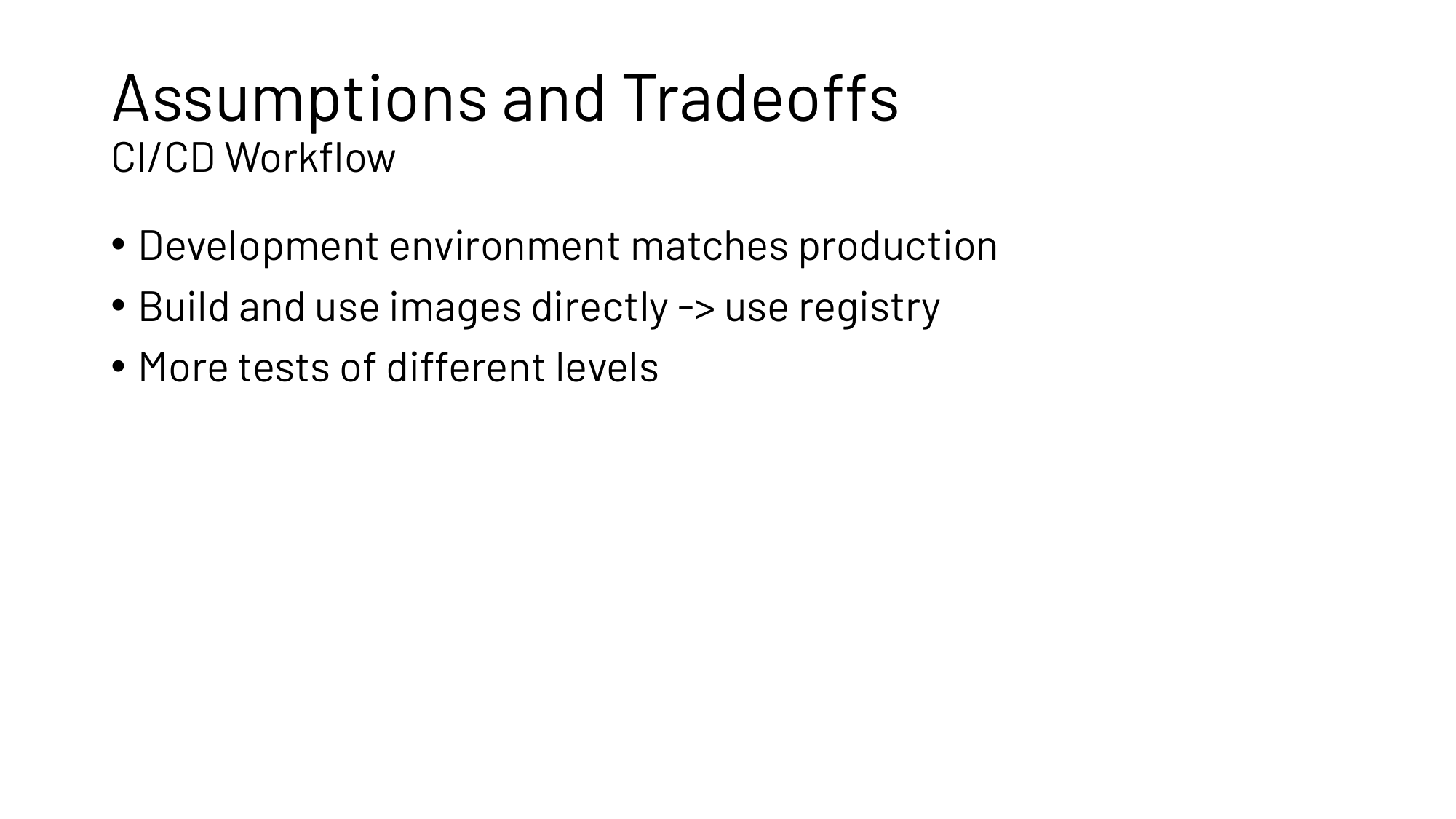

# Assumptions and Tradeoffs CI/CD Workflow
Development environment matches production
Build and use images directly -> use registry
More tests of different levels